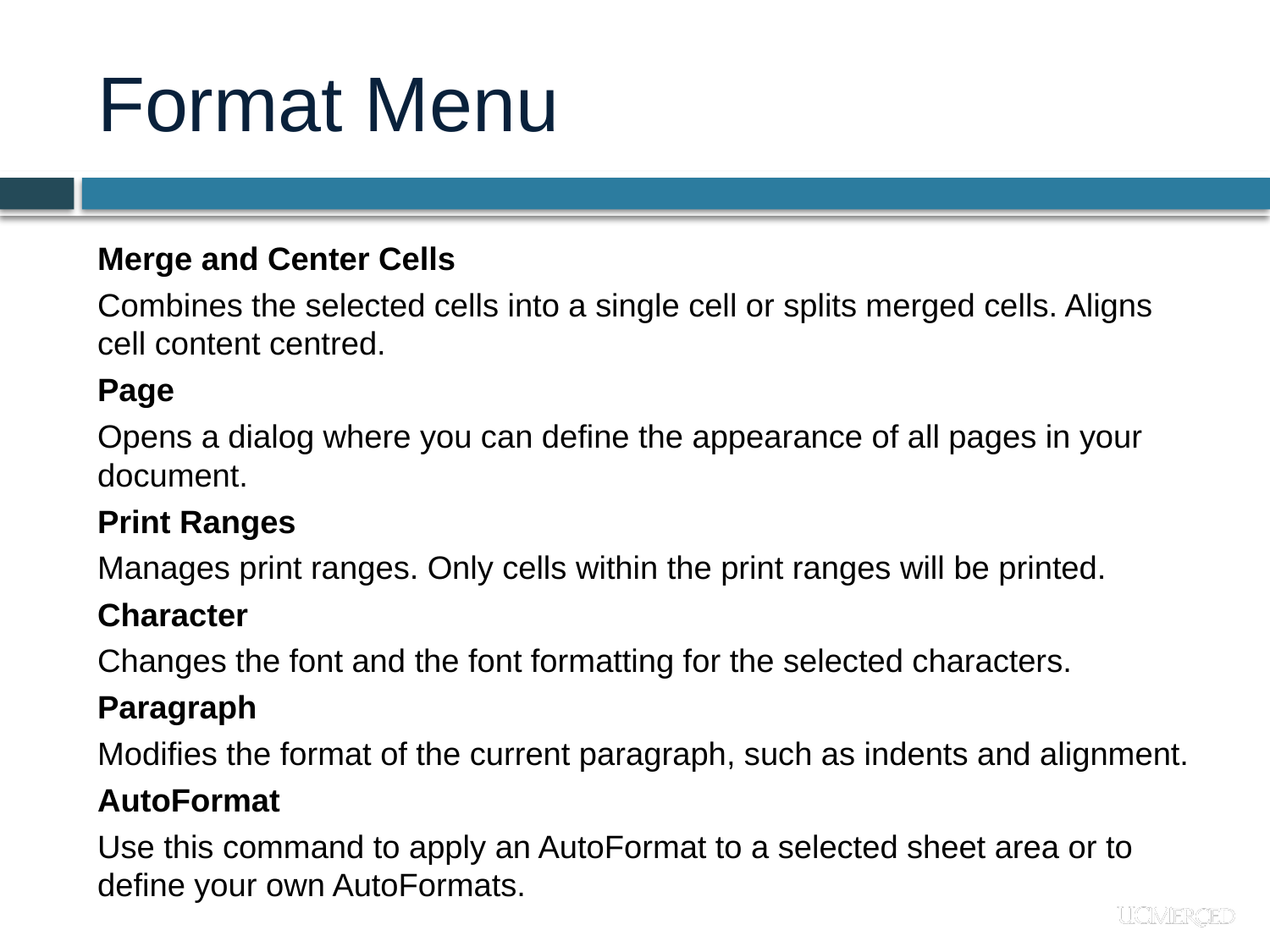

# Format Menu
Merge and Center Cells
Combines the selected cells into a single cell or splits merged cells. Aligns cell content centred.
Page
Opens a dialog where you can define the appearance of all pages in your document.
Print Ranges
Manages print ranges. Only cells within the print ranges will be printed.
Character
Changes the font and the font formatting for the selected characters.
Paragraph
Modifies the format of the current paragraph, such as indents and alignment.
AutoFormat
Use this command to apply an AutoFormat to a selected sheet area or to define your own AutoFormats.